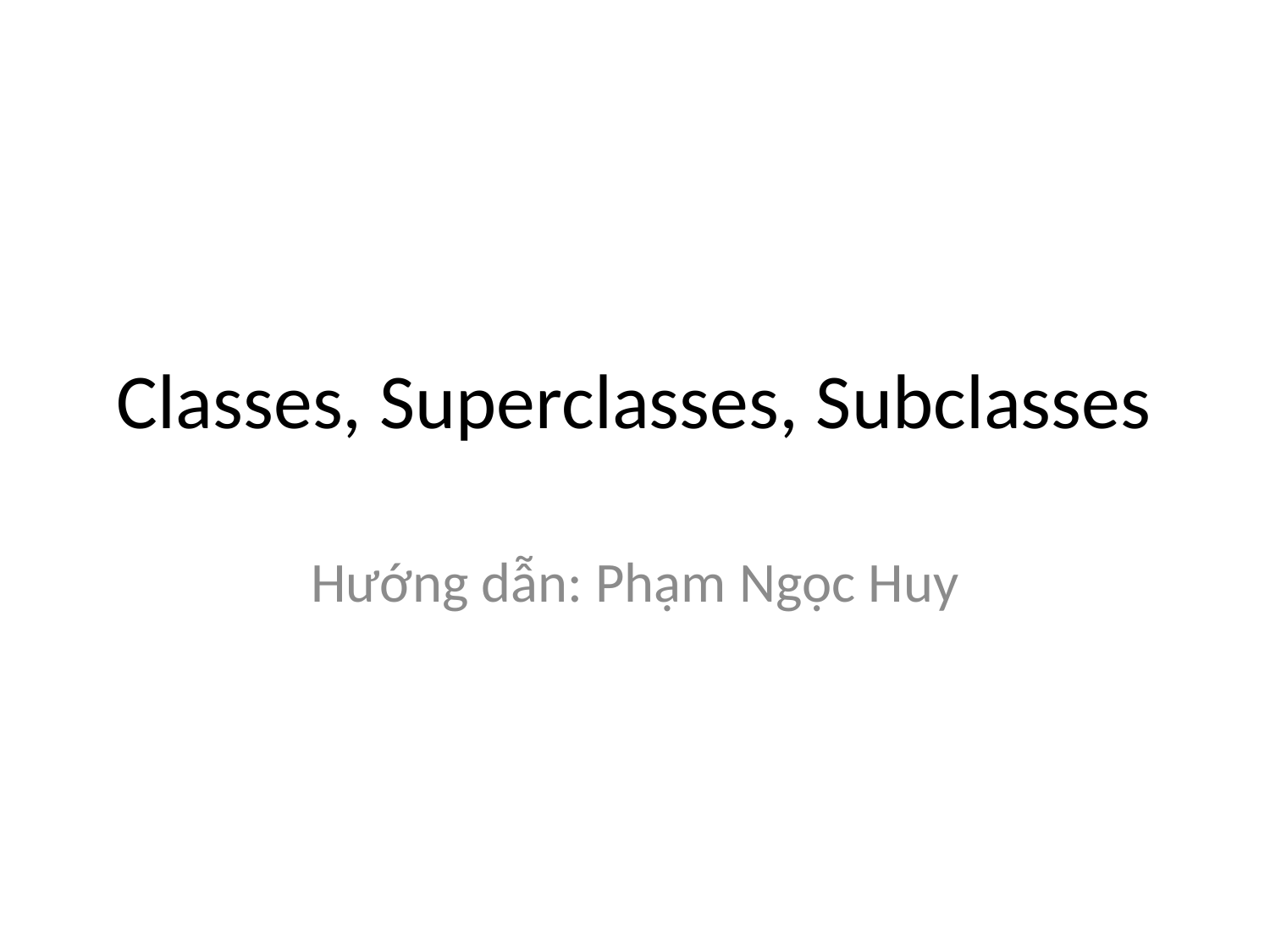

# Classes, Superclasses, Subclasses
Hướng dẫn: Phạm Ngọc Huy